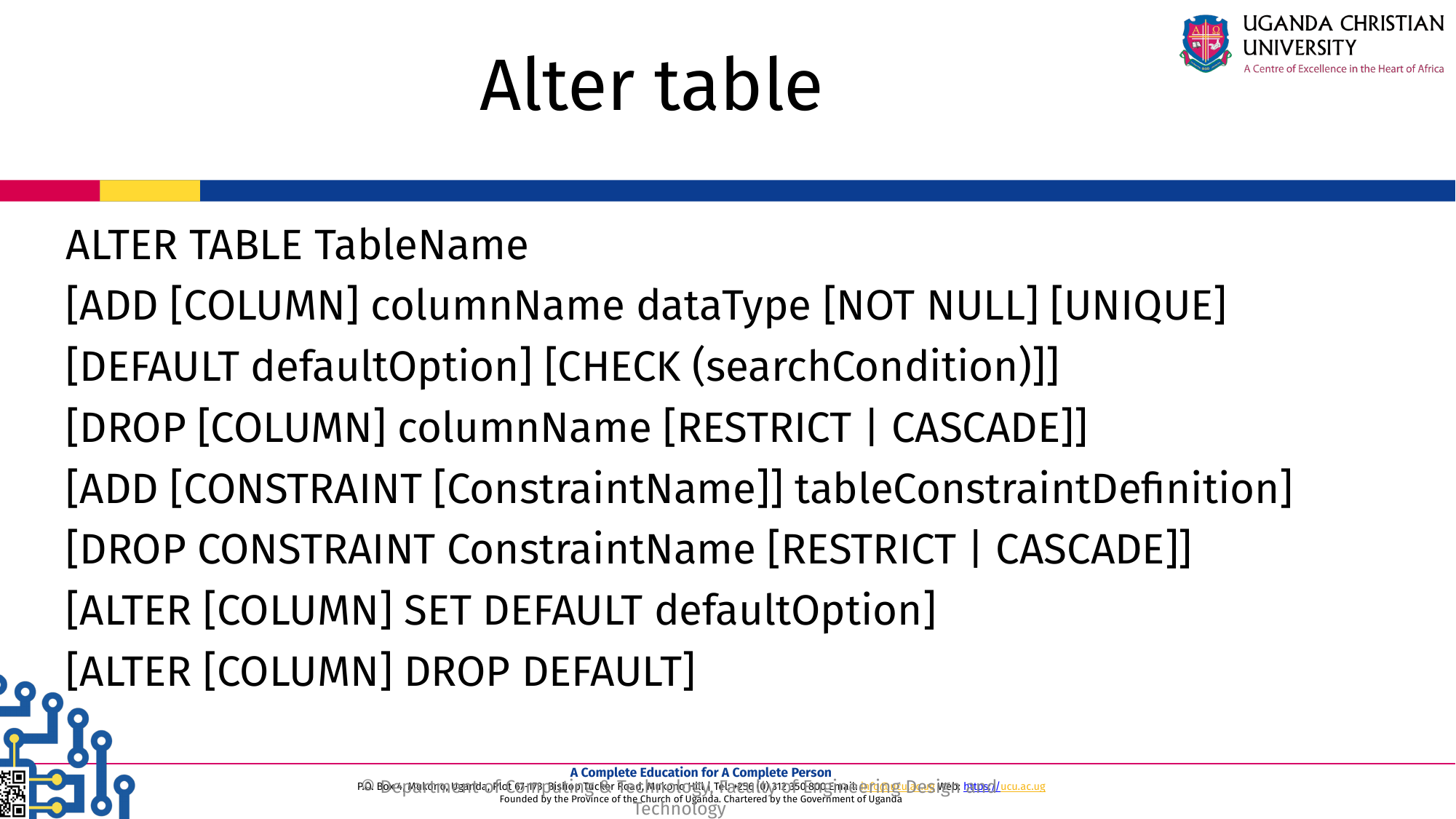

Alter table
ALTER TABLE TableName
[ADD [COLUMN] columnName dataType [NOT NULL] [UNIQUE]
[DEFAULT defaultOption] [CHECK (searchCondition)]]
[DROP [COLUMN] columnName [RESTRICT | CASCADE]]
[ADD [CONSTRAINT [ConstraintName]] tableConstraintDefinition]
[DROP CONSTRAINT ConstraintName [RESTRICT | CASCADE]]
[ALTER [COLUMN] SET DEFAULT defaultOption]
[ALTER [COLUMN] DROP DEFAULT]

21
© Department of Computing & Technology, Faculty of Engineering Design and Technology